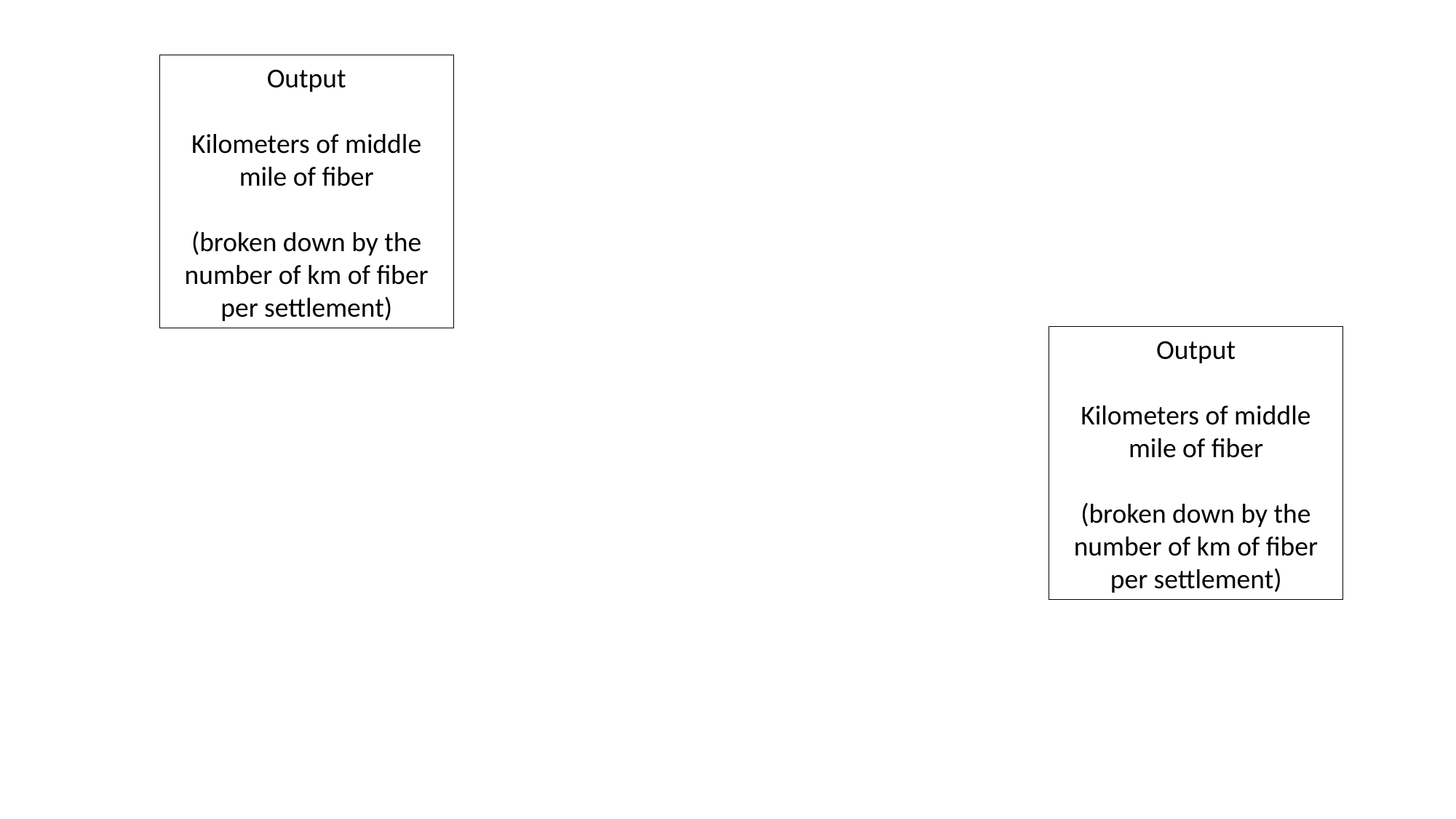

Output

Kilometers of middle mile of fiber

(broken down by the number of km of fiber per settlement)
Output

Kilometers of middle mile of fiber

(broken down by the number of km of fiber per settlement)